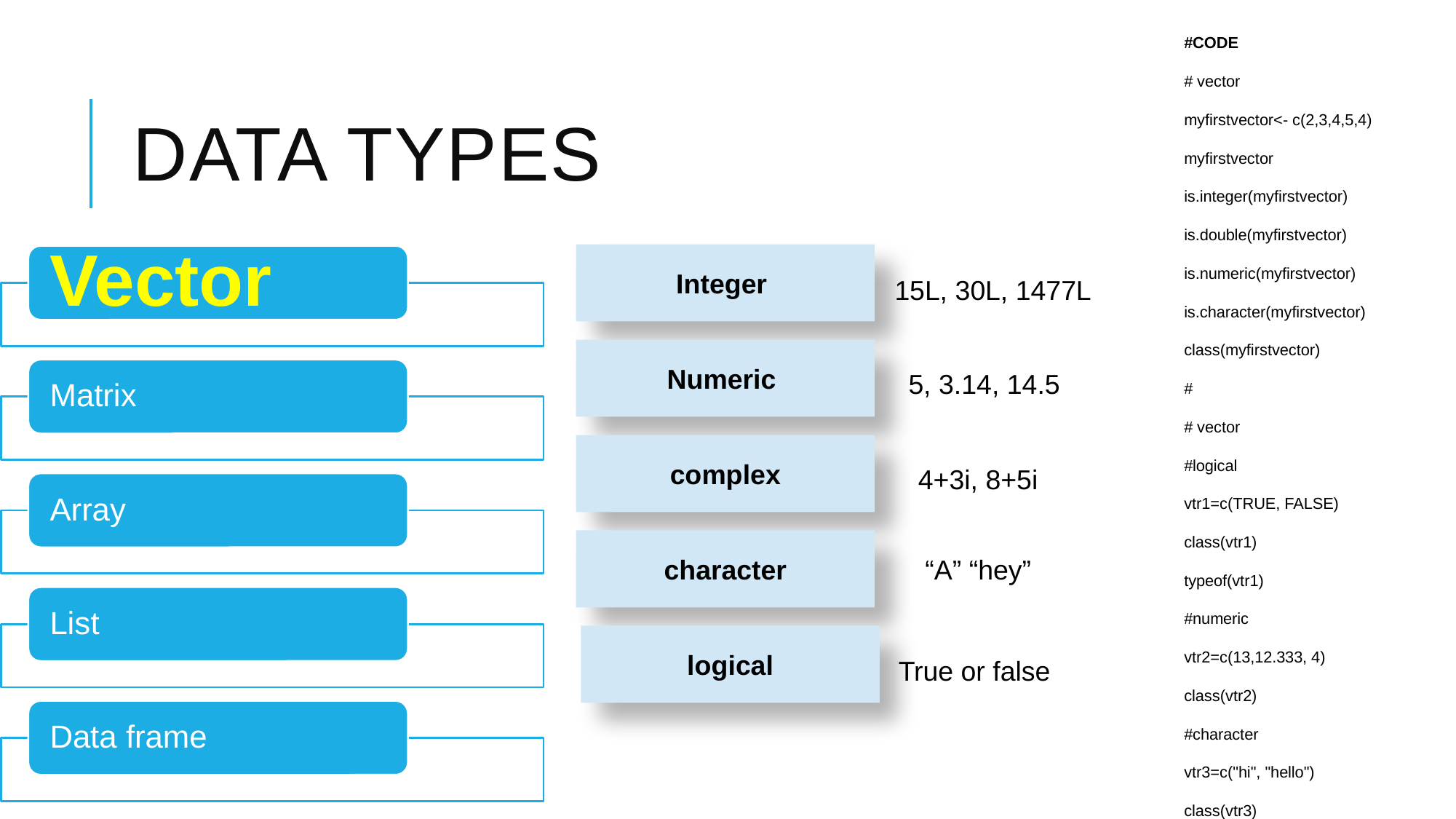

#CODE
# vector
myfirstvector<- c(2,3,4,5,4)
myfirstvector
is.integer(myfirstvector)
is.double(myfirstvector)
is.numeric(myfirstvector)
is.character(myfirstvector)
class(myfirstvector)
#
# vector
#logical
vtr1=c(TRUE, FALSE)
class(vtr1)
typeof(vtr1)
#numeric
vtr2=c(13,12.333, 4)
class(vtr2)
#character
vtr3=c("hi", "hello")
class(vtr3)
# Data types

Vector
Matrix
Array
List
Data frame
Integer
15L, 30L, 1477L
Numeric
5, 3.14, 14.5
complex
4+3i, 8+5i
character
“A” “hey”
logical
True or false